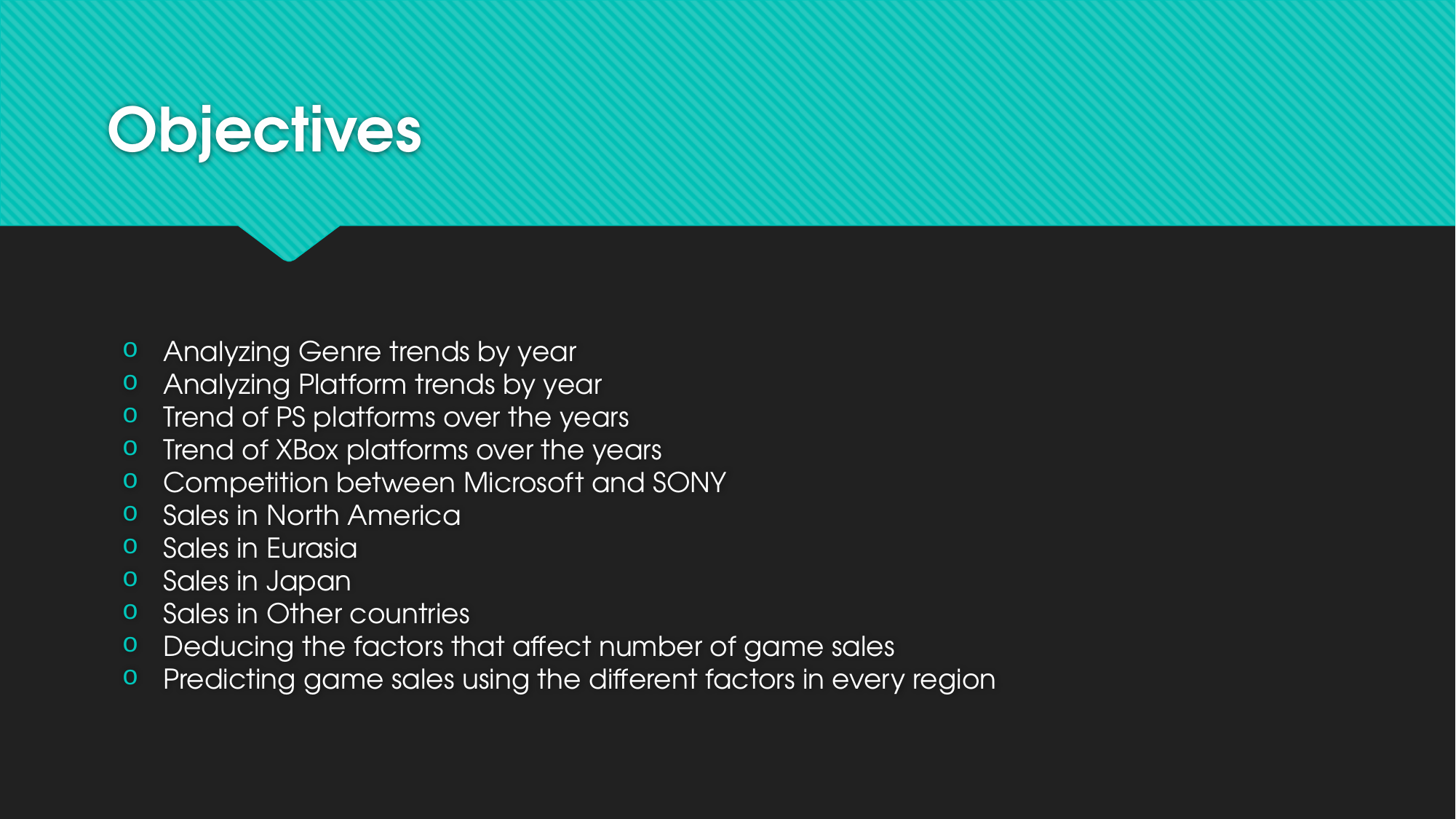

# Objectives
Analyzing Genre trends by year
Analyzing Platform trends by year
Trend of PS platforms over the years
Trend of XBox platforms over the years
Competition between Microsoft and SONY
Sales in North America
Sales in Eurasia
Sales in Japan
Sales in Other countries
Deducing the factors that affect number of game sales
Predicting game sales using the different factors in every region